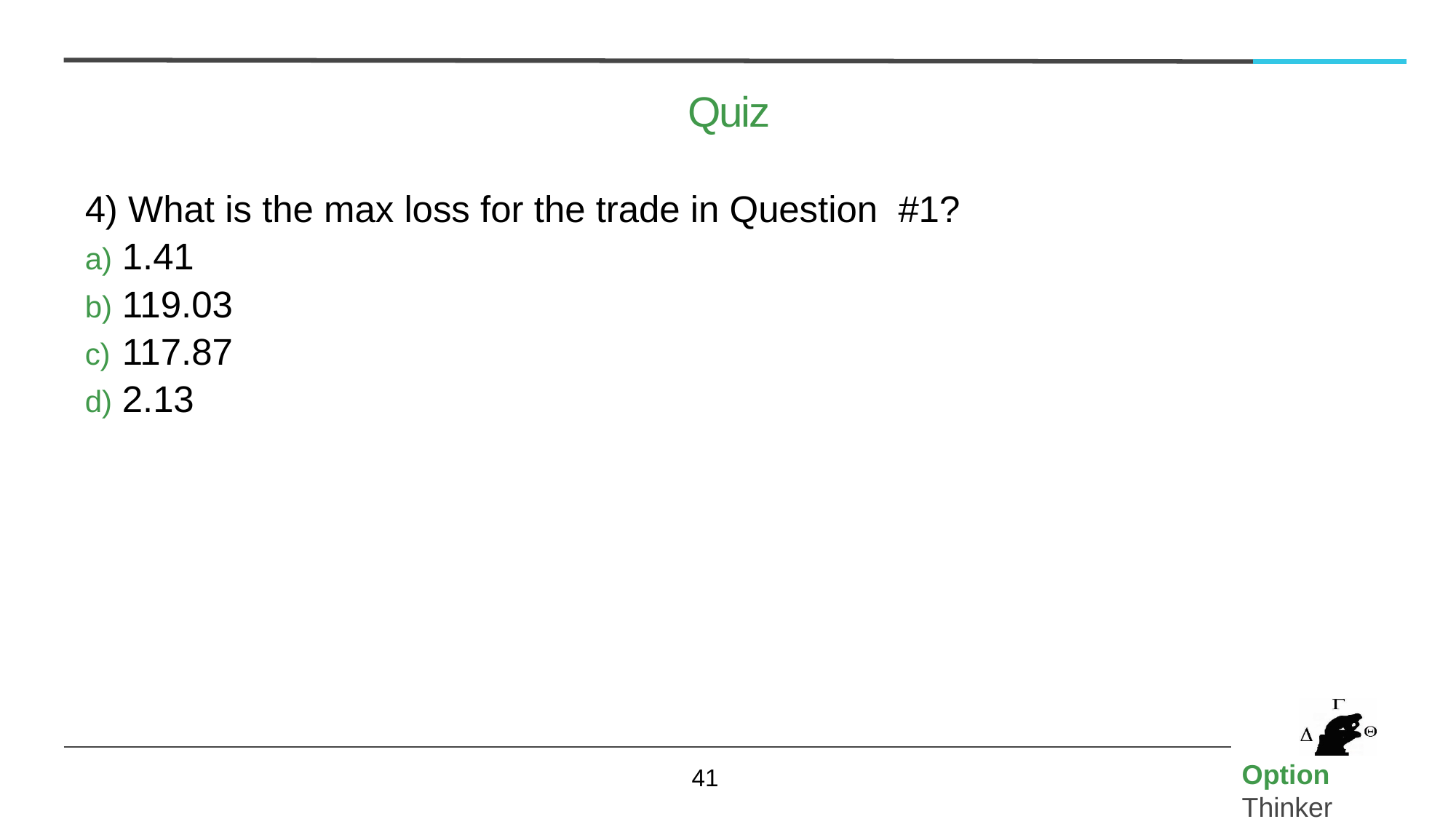

# Quiz
4) What is the max loss for the trade in Question  #1?
1.41
119.03
117.87
2.13